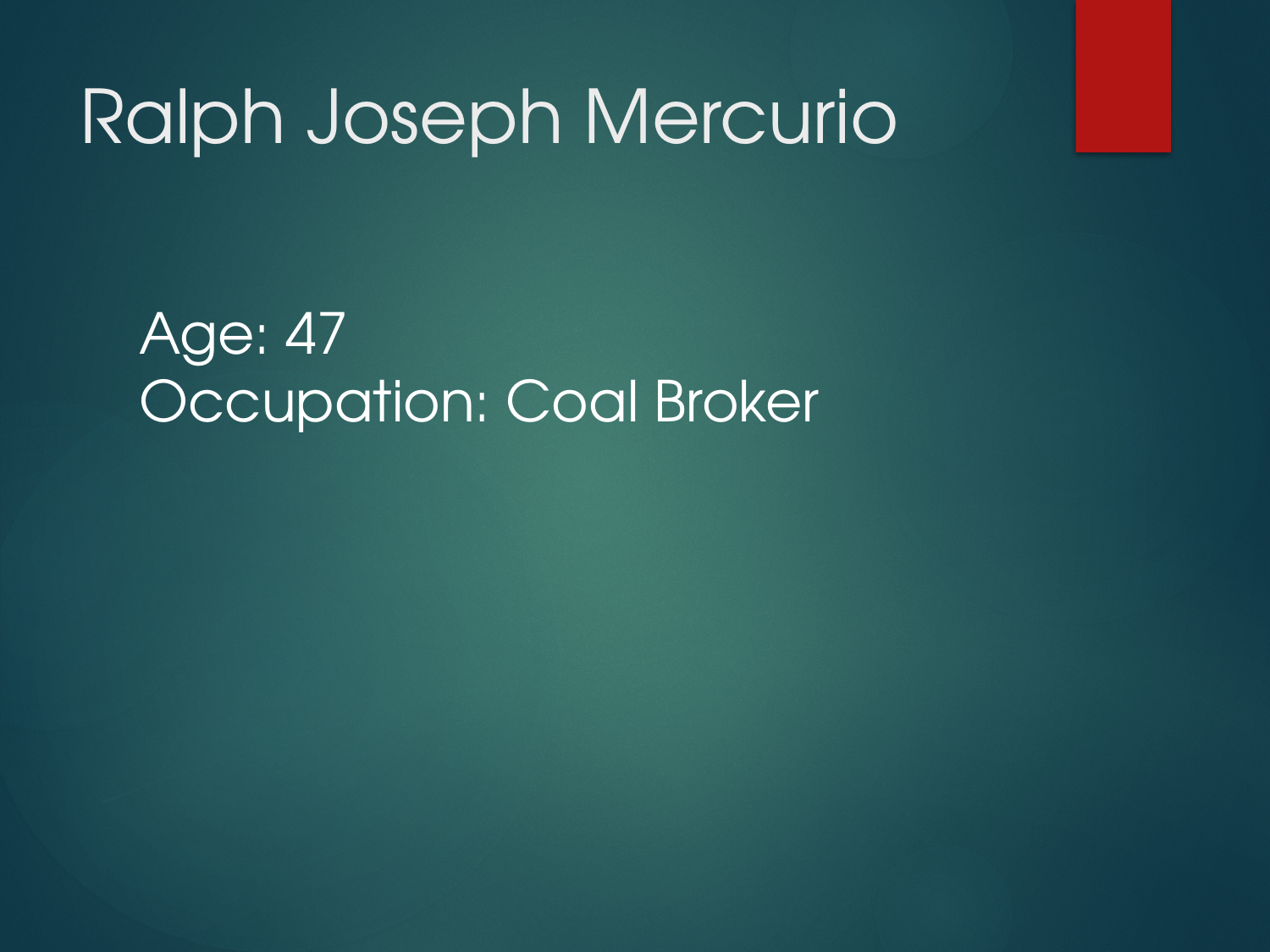

# Ralph Joseph Mercurio

Age: 47
Occupation: Coal Broker